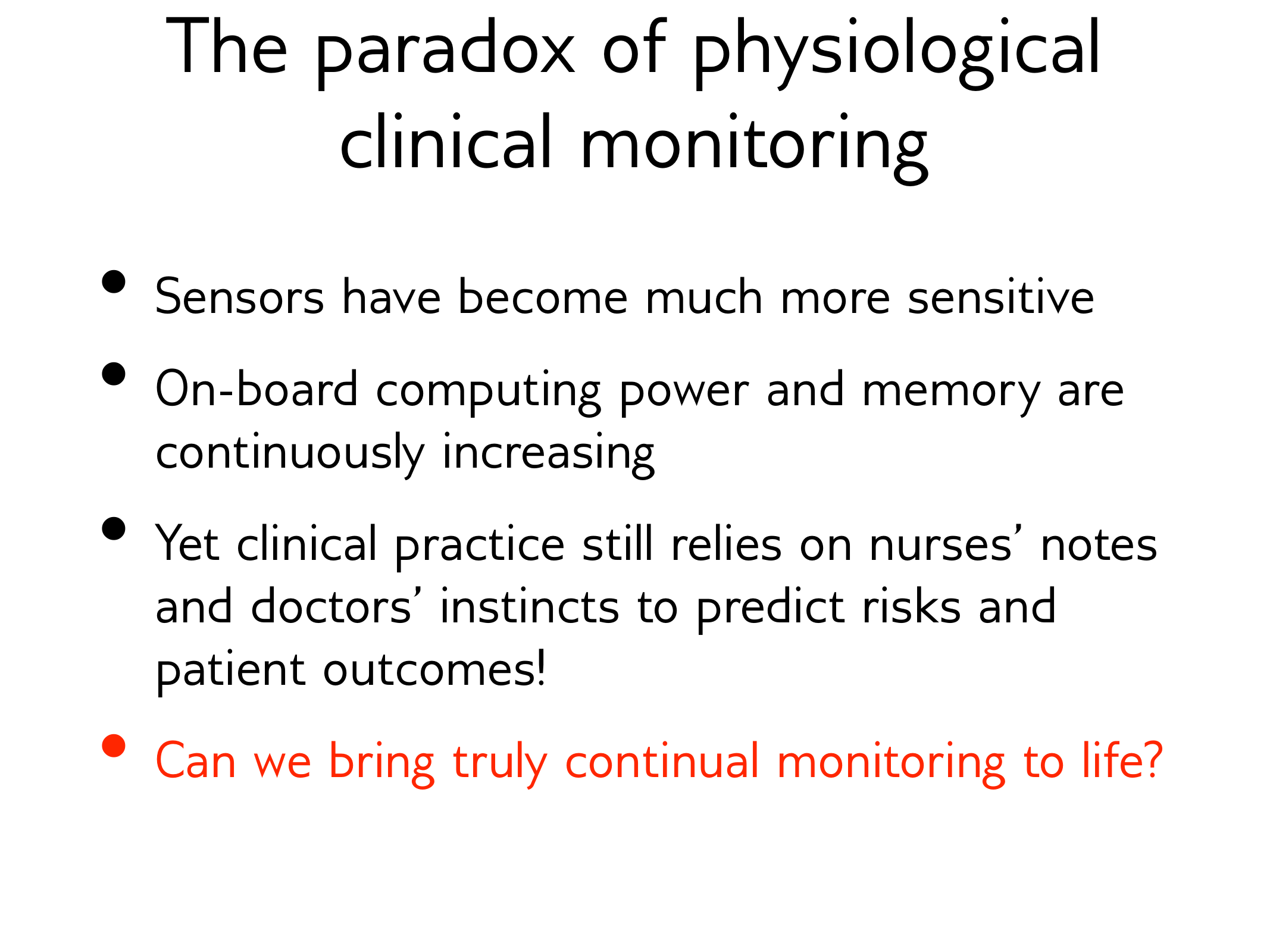

# The paradox of physiological clinical monitoring
Sensors have become much more sensitive
On-board computing power and memory are continuously increasing
Yet clinical practice still relies on nurses’ notes and doctors’ instincts to predict risks and patient outcomes!
Can we bring truly continual monitoring to life?